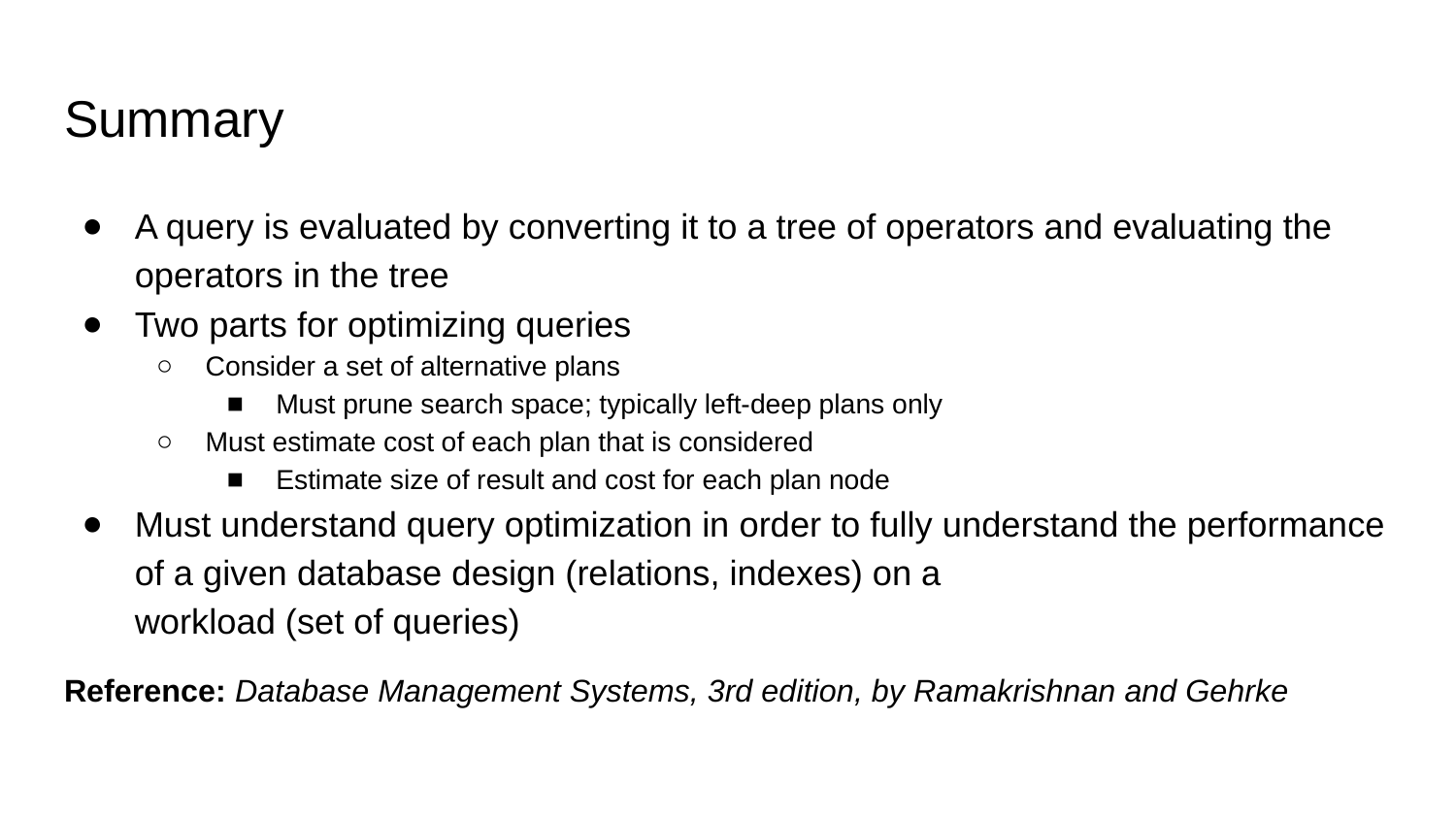

# Summary
A query is evaluated by converting it to a tree of operators and evaluating the operators in the tree
Two parts for optimizing queries
Consider a set of alternative plans
Must prune search space; typically left-deep plans only
Must estimate cost of each plan that is considered
Estimate size of result and cost for each plan node
Must understand query optimization in order to fully understand the performance of a given database design (relations, indexes) on a
workload (set of queries)
Reference: Database Management Systems, 3rd edition, by Ramakrishnan and Gehrke